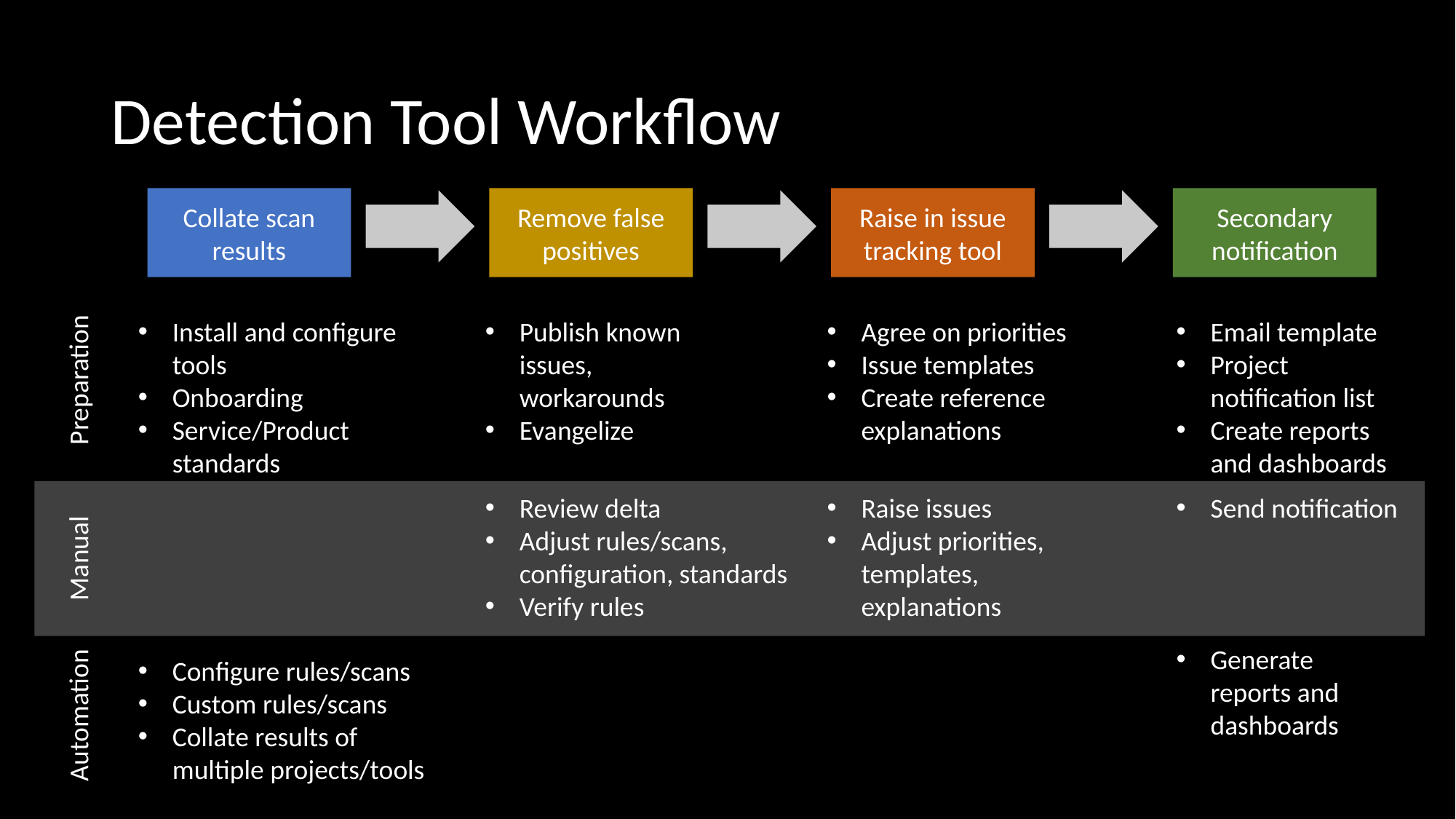

# Detection Tool Workflow
Secondary notification
Remove false positives
Raise in issue tracking tool
Collate scan results

Install and configure tools
Onboarding
Service/Product standards
Publish known issues, workarounds
Evangelize
Agree on priorities
Issue templates
Create reference explanations
Email template
Project notification list
Create reports and dashboards
Preparation

Review delta
Adjust rules/scans, configuration, standards
Verify rules
Raise issues
Adjust priorities, templates, explanations
Send notification
Manual
Generate reports and dashboards
Configure rules/scans
Custom rules/scans
Collate results of multiple projects/tools
Automation